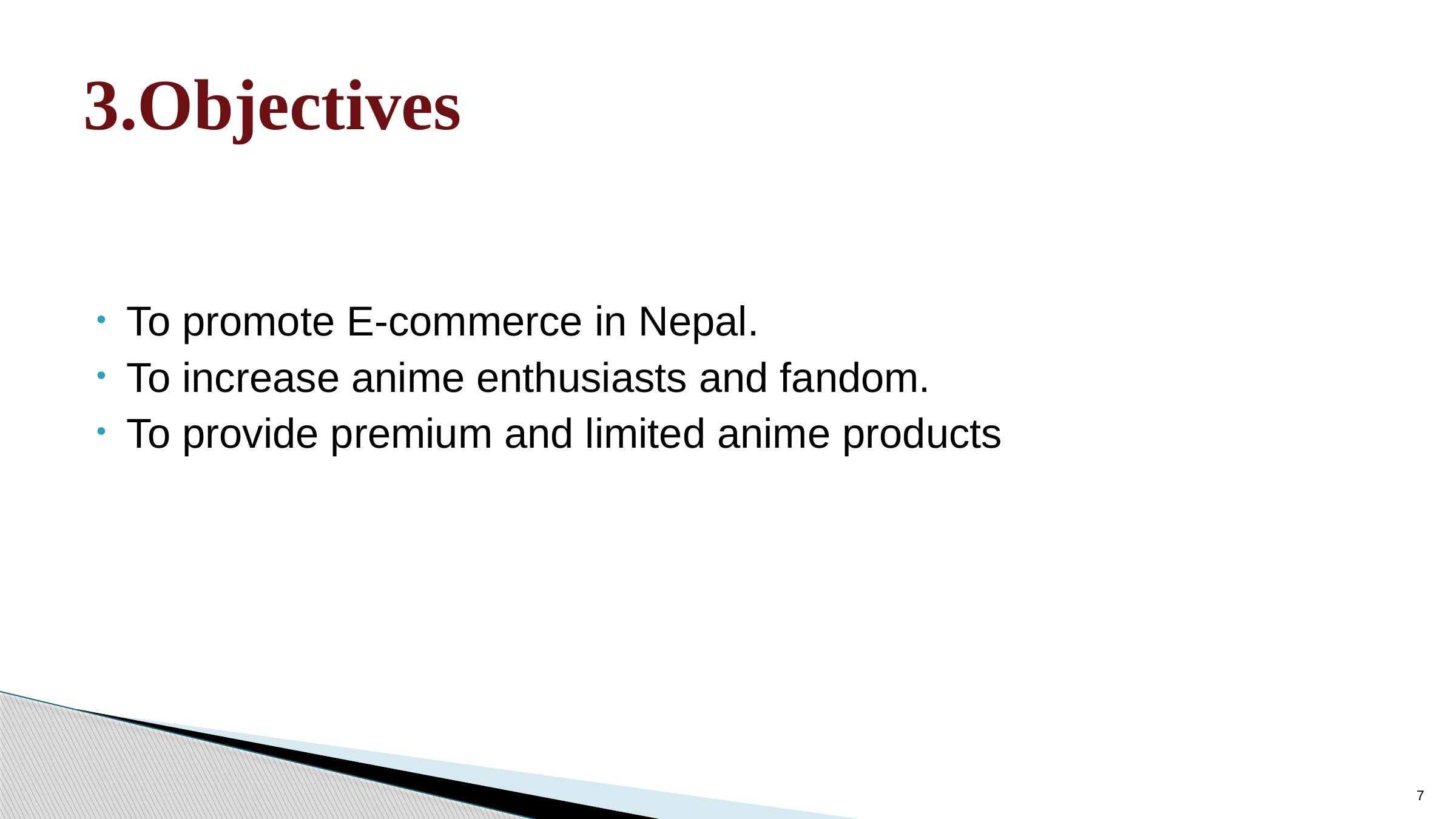

# 3.Objectives

To promote E-commerce in Nepal.
To increase anime enthusiasts and fandom.
To provide premium and limited anime products

7